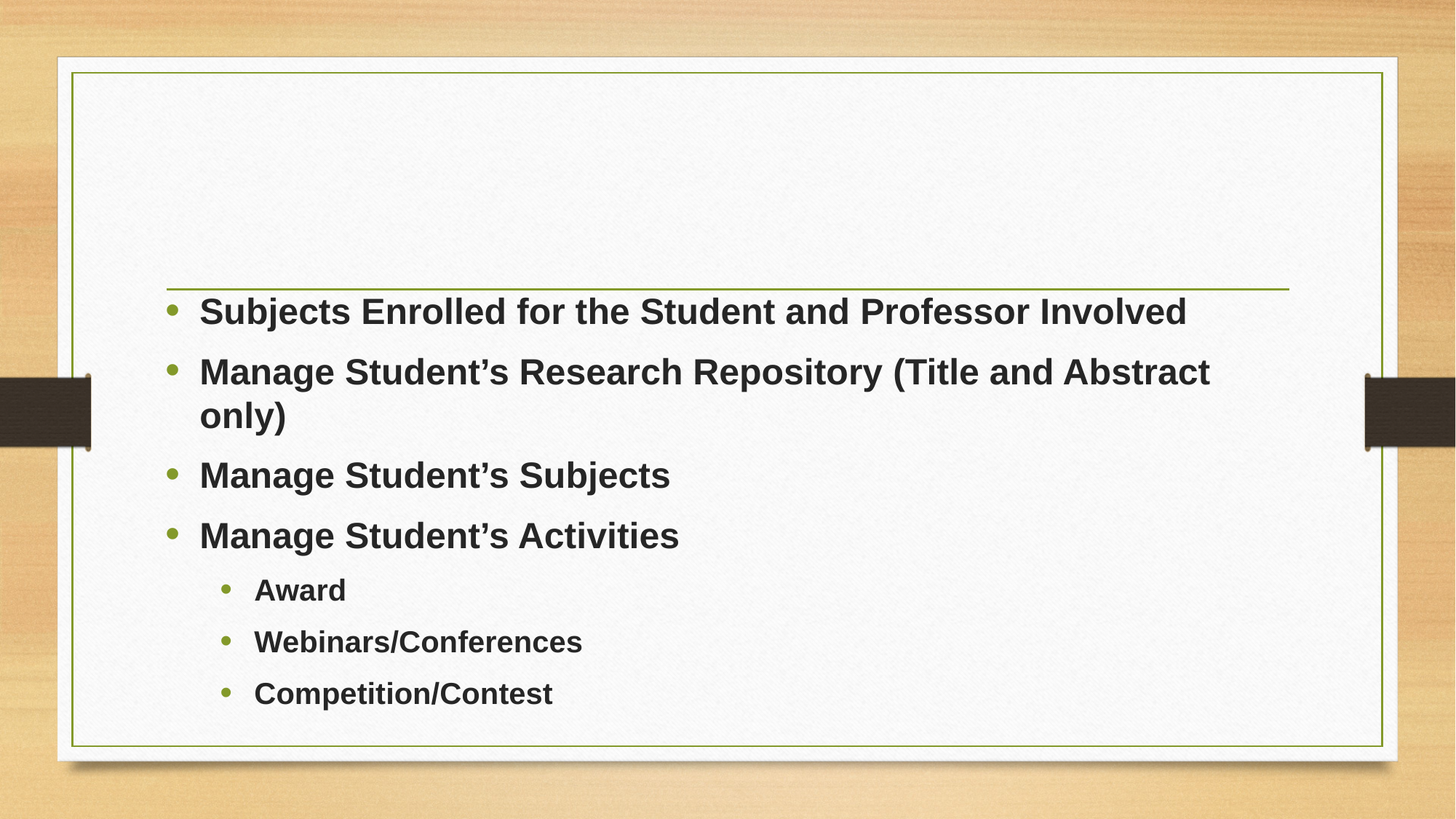

#
Subjects Enrolled for the Student and Professor Involved
Manage Student’s Research Repository (Title and Abstract only)
Manage Student’s Subjects
Manage Student’s Activities
Award
Webinars/Conferences
Competition/Contest